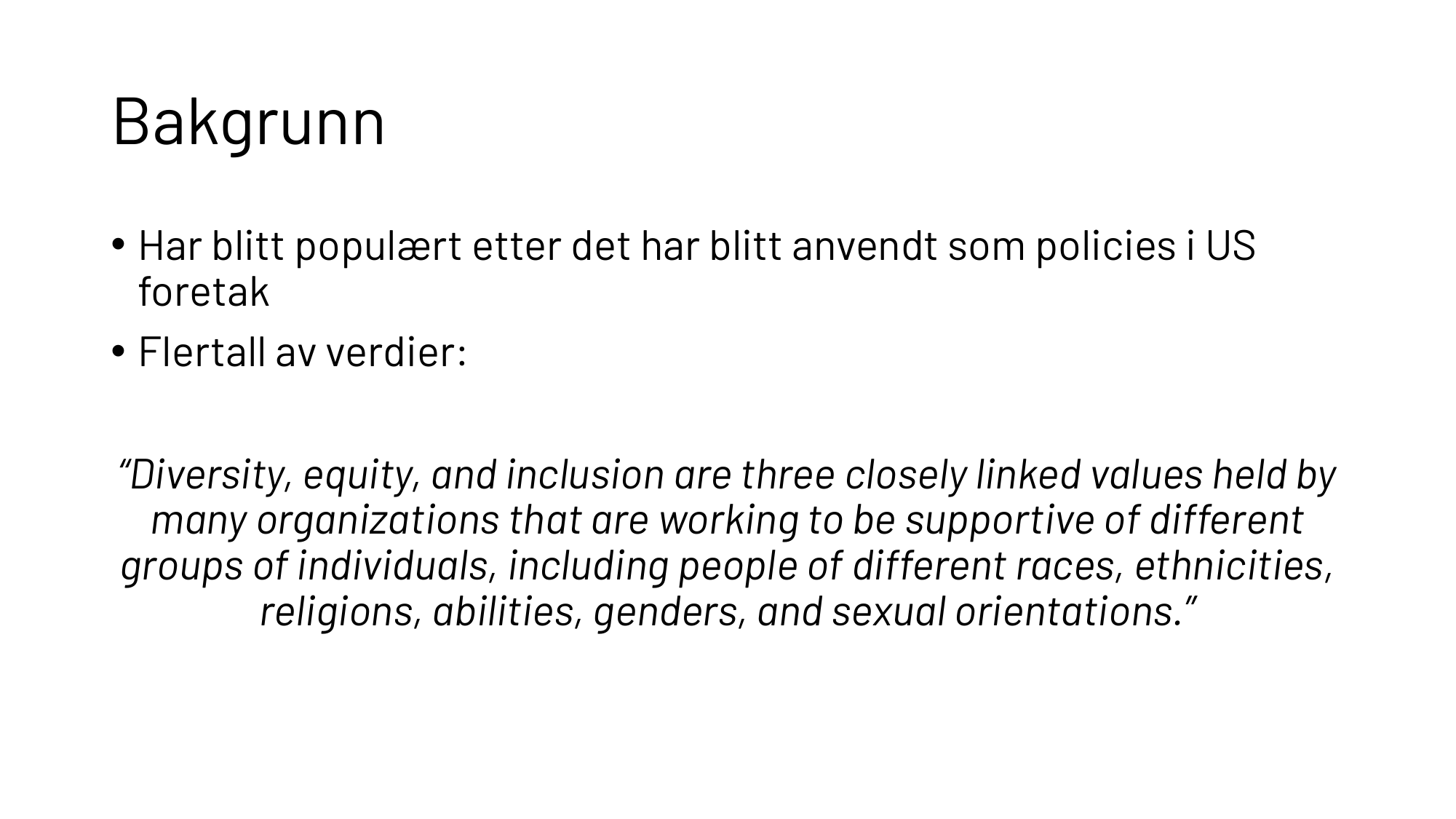

# Bakgrunn
Har blitt populært etter det har blitt anvendt som policies i US foretak
Flertall av verdier:

“Diversity, equity, and inclusion are three closely linked values held by many organizations that are working to be supportive of different groups of individuals, including people of different races, ethnicities, religions, abilities, genders, and sexual orientations.”